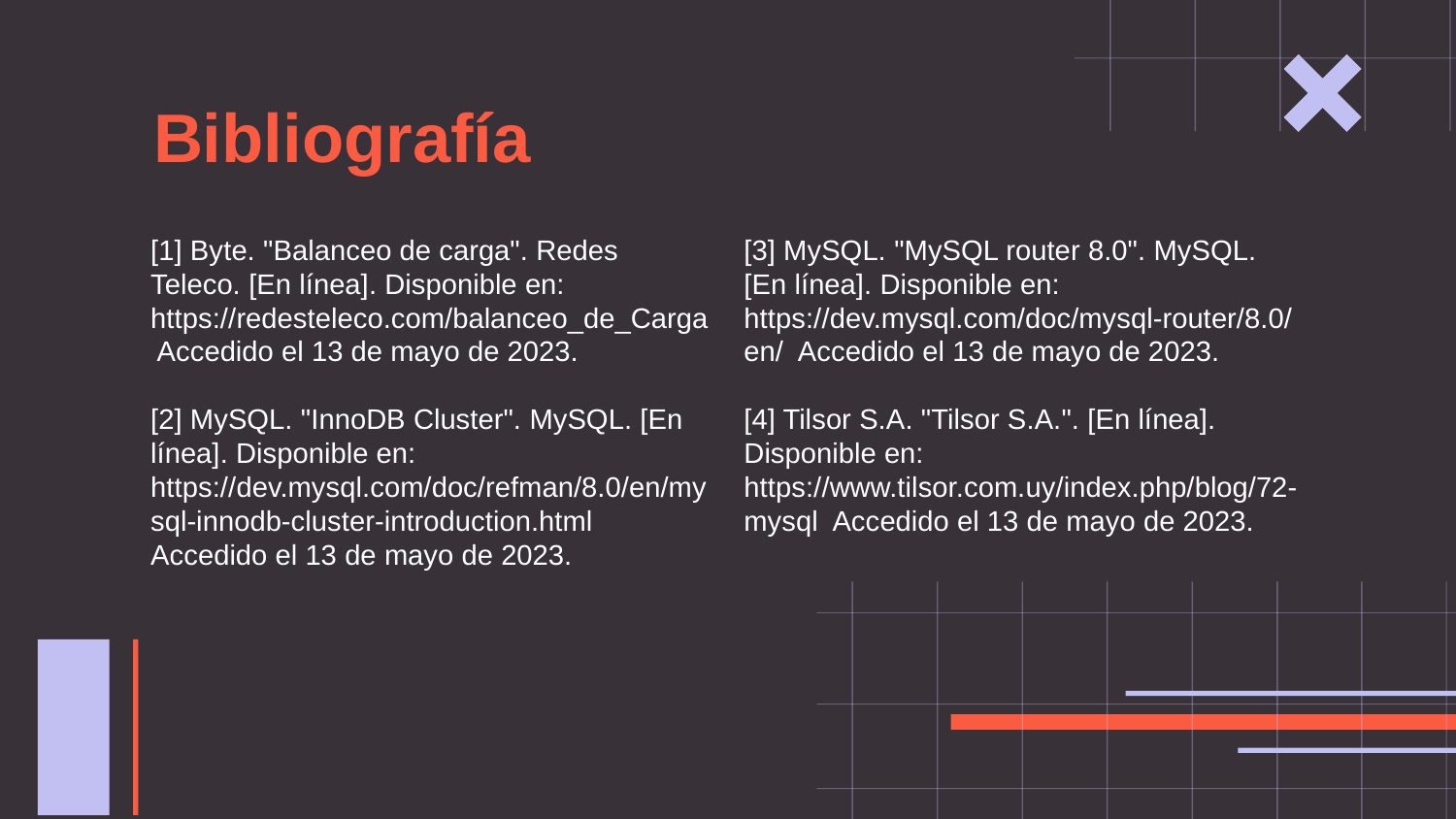

# Bibliografía
[1] Byte. "Balanceo de carga". Redes Teleco. [En línea]. Disponible en: https://redesteleco.com/balanceo_de_Carga  Accedido el 13 de mayo de 2023.

[2] MySQL. "InnoDB Cluster". MySQL. [En línea]. Disponible en: https://dev.mysql.com/doc/refman/8.0/en/mysql-innodb-cluster-introduction.html  Accedido el 13 de mayo de 2023.

[3] MySQL. "MySQL router 8.0". MySQL. [En línea]. Disponible en: https://dev.mysql.com/doc/mysql-router/8.0/en/  Accedido el 13 de mayo de 2023.

[4] Tilsor S.A. "Tilsor S.A.". [En línea]. Disponible en: https://www.tilsor.com.uy/index.php/blog/72-mysql  Accedido el 13 de mayo de 2023.